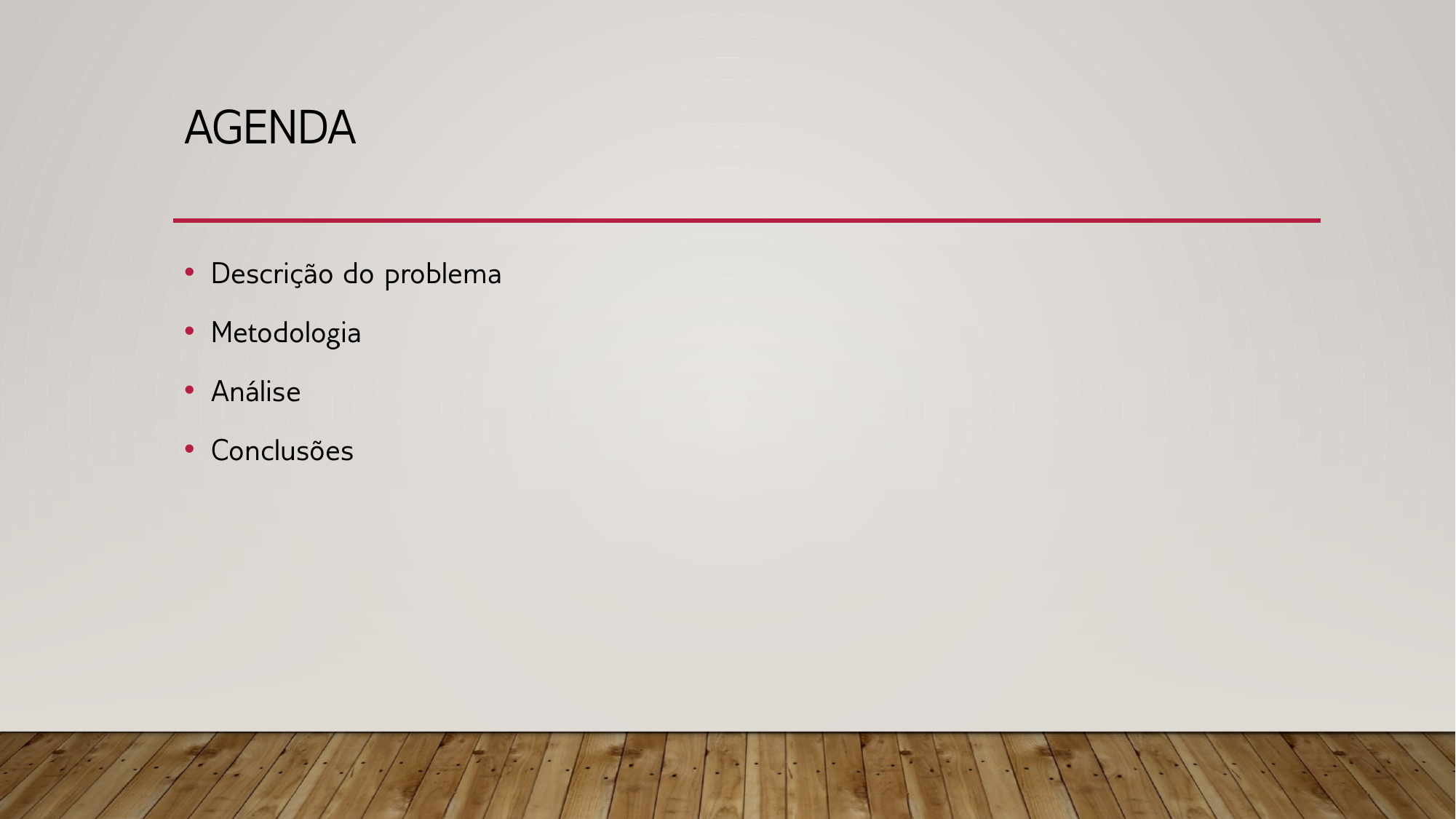

# Agenda
Descrição do problema
Metodologia
Análise
Conclusões